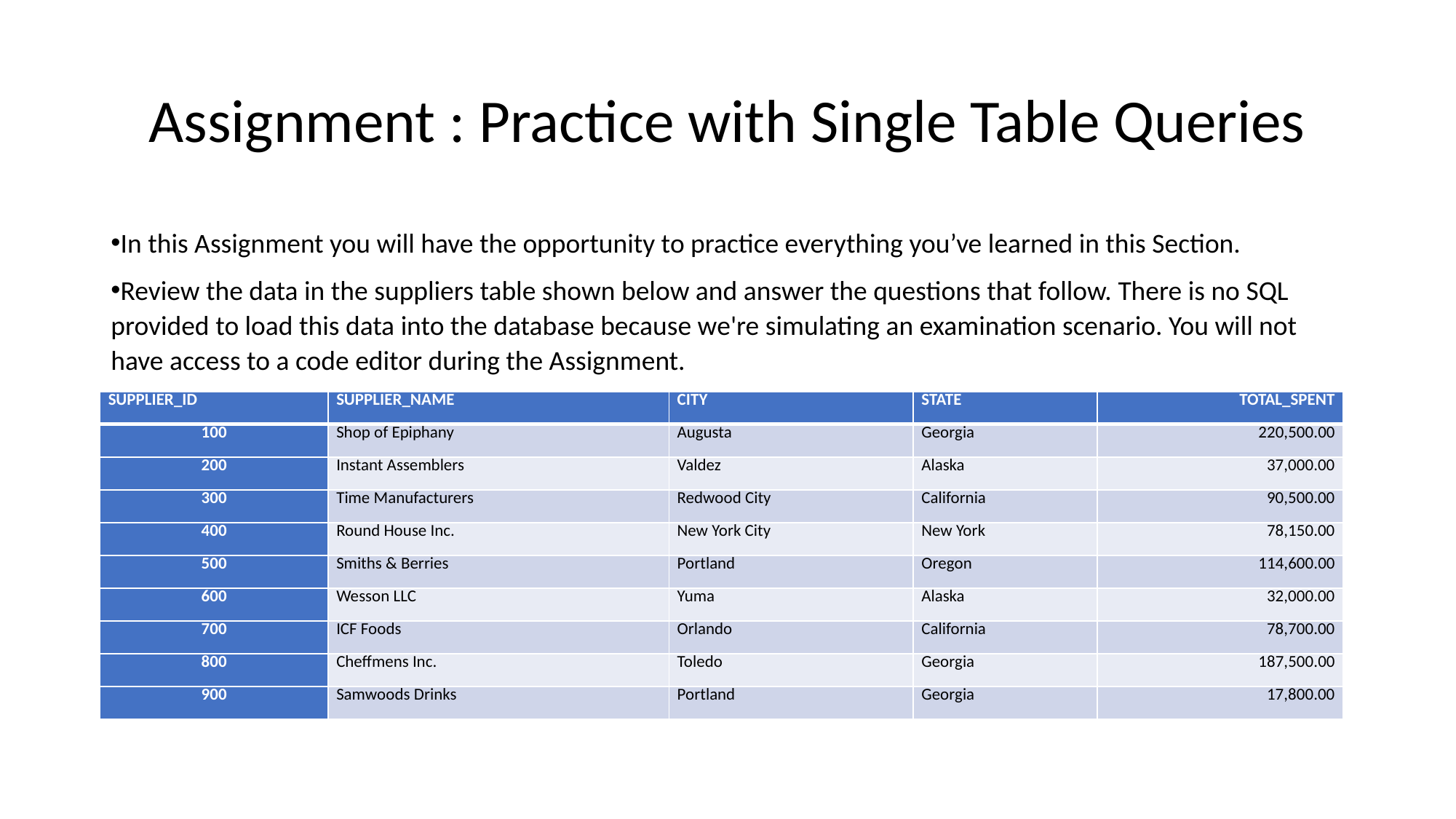

# Assignment : Practice with Single Table Queries
In this Assignment you will have the opportunity to practice everything you’ve learned in this Section.
Review the data in the suppliers table shown below and answer the questions that follow. There is no SQL provided to load this data into the database because we're simulating an examination scenario. You will not have access to a code editor during the Assignment.

| SUPPLIER\_ID | SUPPLIER\_NAME | CITY | STATE | TOTAL\_SPENT |
| --- | --- | --- | --- | --- |
| 100 | Shop of Epiphany | Augusta | Georgia | 220,500.00 |
| 200 | Instant Assemblers | Valdez | Alaska | 37,000.00 |
| 300 | Time Manufacturers | Redwood City | California | 90,500.00 |
| 400 | Round House Inc. | New York City | New York | 78,150.00 |
| 500 | Smiths & Berries | Portland | Oregon | 114,600.00 |
| 600 | Wesson LLC | Yuma | Alaska | 32,000.00 |
| 700 | ICF Foods | Orlando | California | 78,700.00 |
| 800 | Cheffmens Inc. | Toledo | Georgia | 187,500.00 |
| 900 | Samwoods Drinks | Portland | Georgia | 17,800.00 |